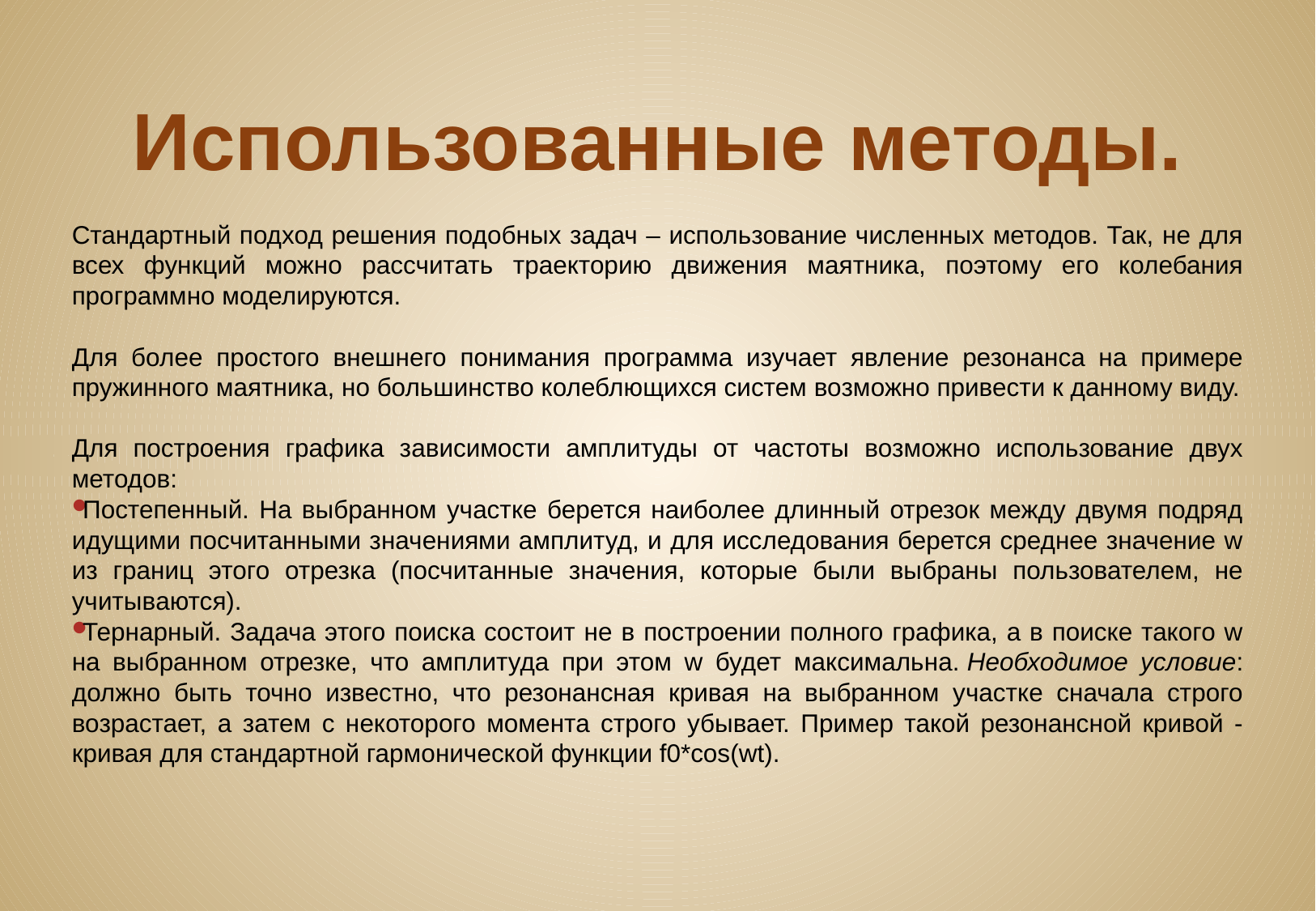

# Использованные методы.
Стандартный подход решения подобных задач – использование численных методов. Так, не для всех функций можно рассчитать траекторию движения маятника, поэтому его колебания программно моделируются.

Для более простого внешнего понимания программа изучает явление резонанса на примере пружинного маятника, но большинство колеблющихся систем возможно привести к данному виду.

Для построения графика зависимости амплитуды от частоты возможно использование двух методов:
Постепенный. На выбранном участке берется наиболее длинный отрезок между двумя подряд идущими посчитанными значениями амплитуд, и для исследования берется среднее значение w из границ этого отрезка (посчитанные значения, которые были выбраны пользователем, не учитываются).
Тернарный. Задача этого поиска состоит не в построении полного графика, а в поиске такого w на выбранном отрезке, что амплитуда при этом w будет максимальна. Необходимое условие: должно быть точно известно, что резонансная кривая на выбранном участке сначала строго возрастает, а затем с некоторого момента строго убывает. Пример такой резонансной кривой - кривая для стандартной гармонической функции f0*cos(wt).